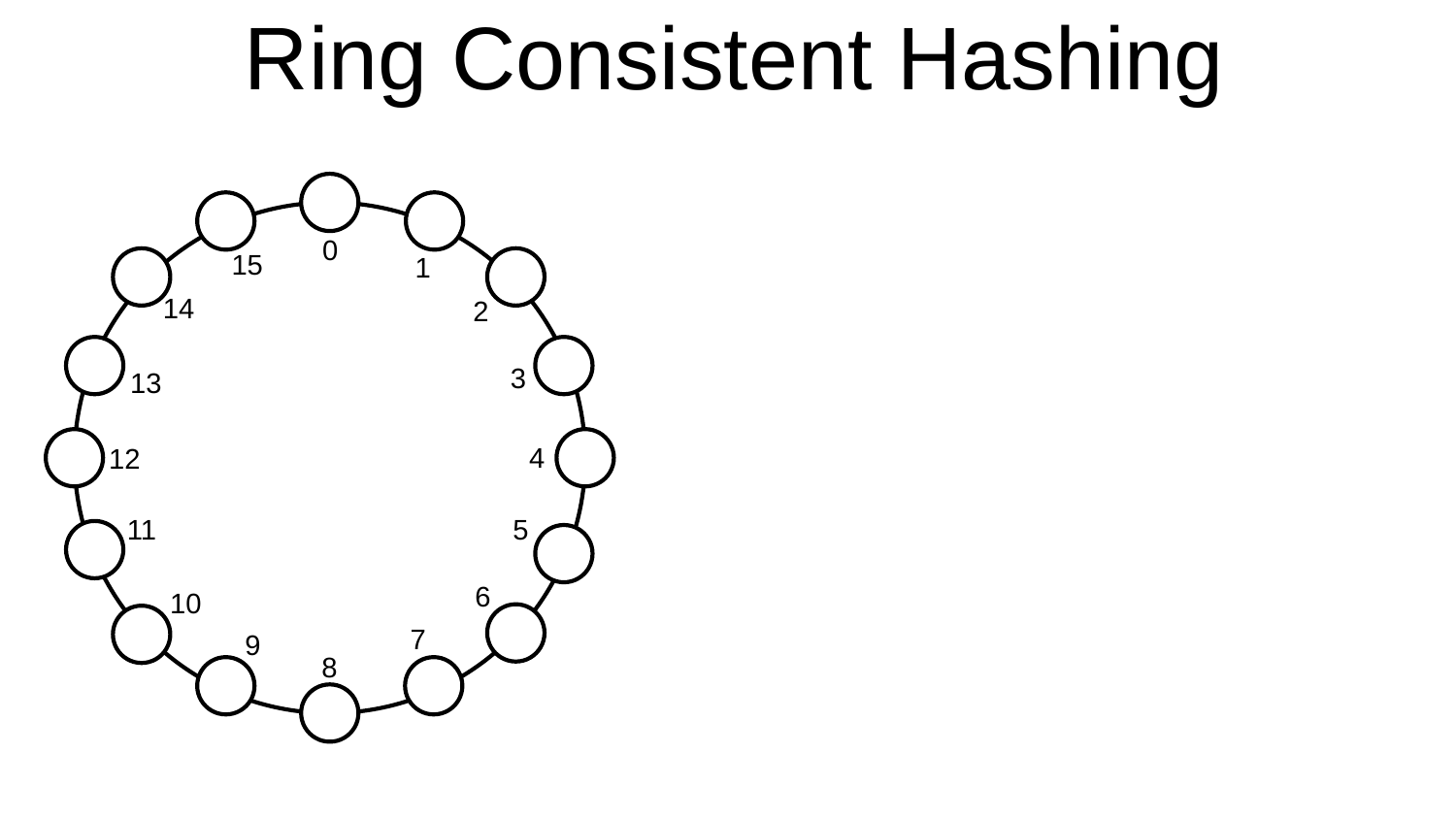

# Ring Consistent Hashing

0
15

1
14
2

3
13

4
12
11
5

6
10

7
9
8